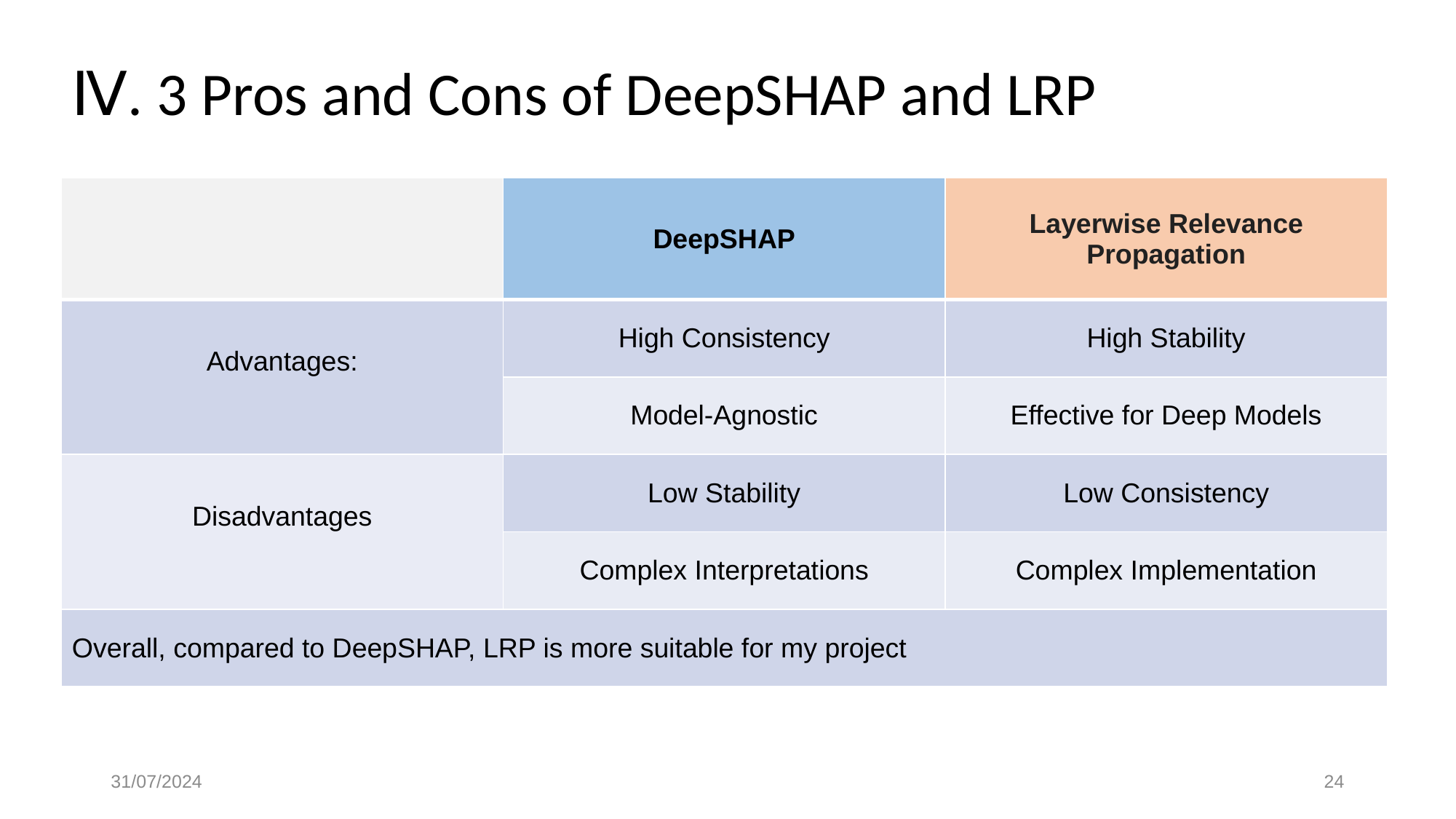

# Ⅳ. 3 Pros and Cons of DeepSHAP and LRP
|  | DeepSHAP | Layerwise Relevance Propagation |
| --- | --- | --- |
| Advantages: | High Consistency | High Stability |
|  | Model-Agnostic | Effective for Deep Models |
| Disadvantages | Low Stability | Low Consistency |
|  | Complex Interpretations | Complex Implementation |
| Overall, compared to DeepSHAP, LRP is more suitable for my project |  |  |
31/07/2024
24